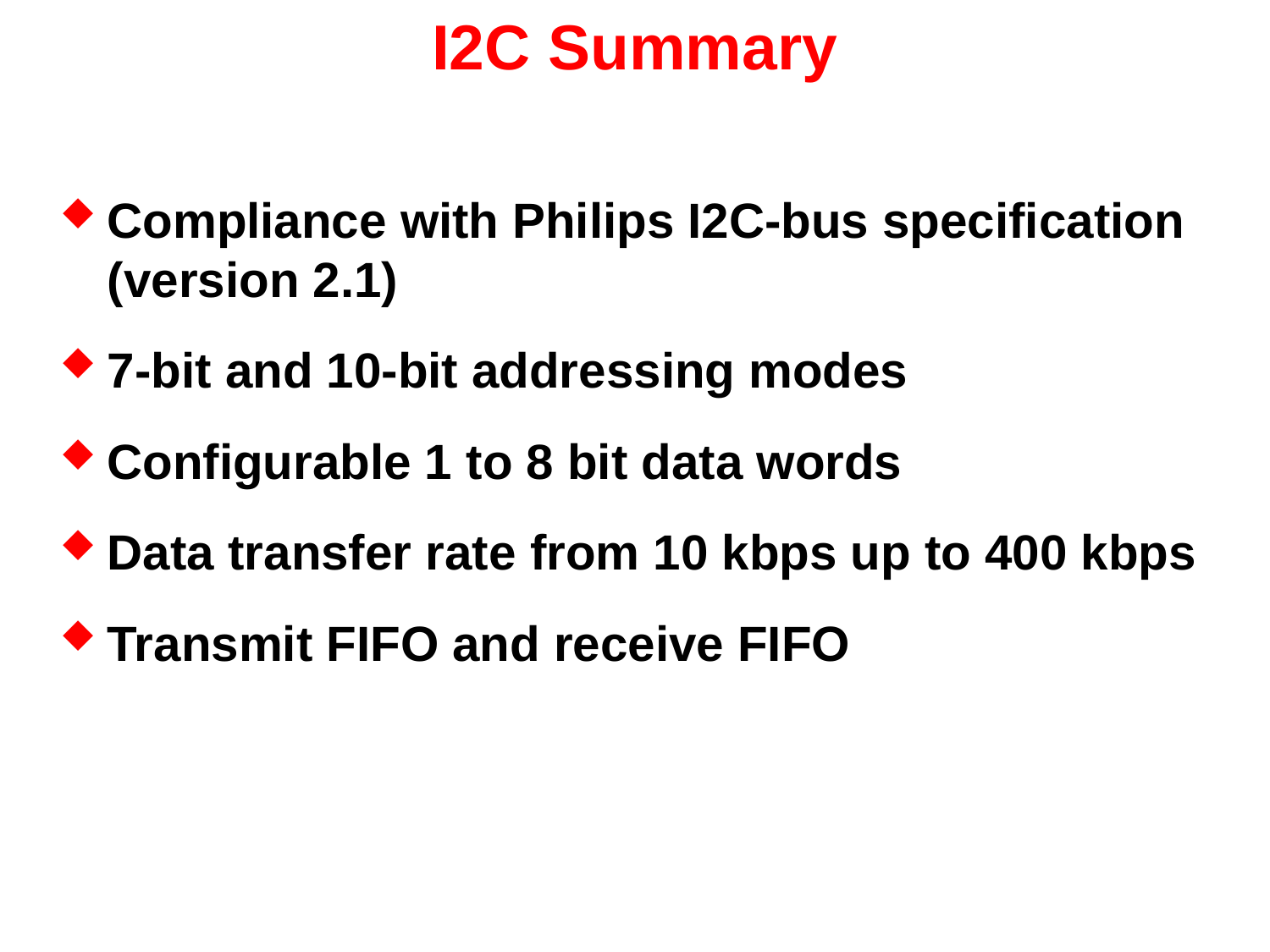

# I2C Summary
Compliance with Philips I2C-bus specification (version 2.1)
7-bit and 10-bit addressing modes
Configurable 1 to 8 bit data words
Data transfer rate from 10 kbps up to 400 kbps
Transmit FIFO and receive FIFO